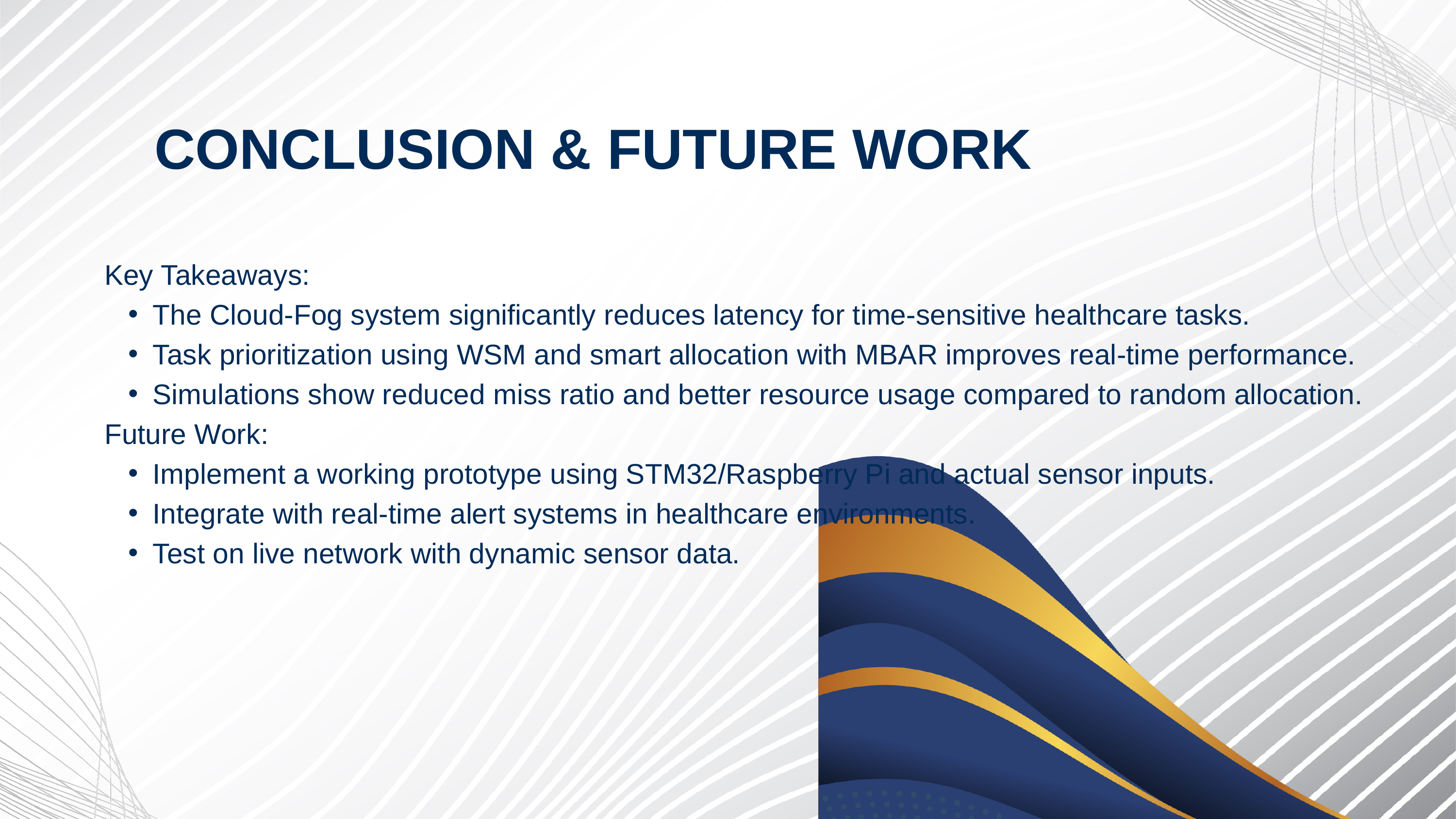

CONCLUSION & FUTURE WORK
Key Takeaways:
The Cloud-Fog system significantly reduces latency for time-sensitive healthcare tasks.
Task prioritization using WSM and smart allocation with MBAR improves real-time performance.
Simulations show reduced miss ratio and better resource usage compared to random allocation.
Future Work:
Implement a working prototype using STM32/Raspberry Pi and actual sensor inputs.
Integrate with real-time alert systems in healthcare environments.
Test on live network with dynamic sensor data.